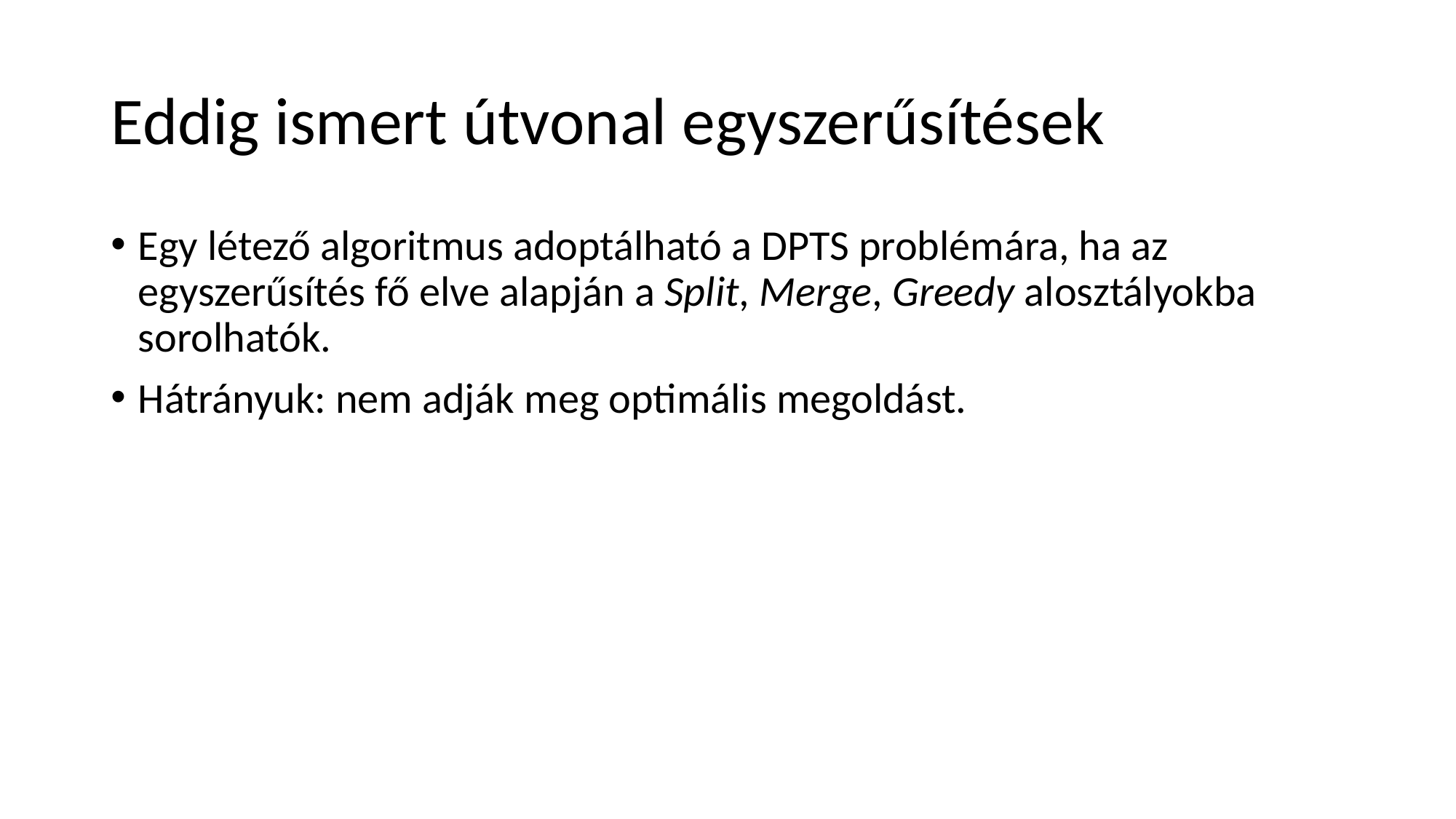

# Eddig ismert útvonal egyszerűsítések
Egy létező algoritmus adoptálható a DPTS problémára, ha az egyszerűsítés fő elve alapján a Split, Merge, Greedy alosztályokba sorolhatók.
Hátrányuk: nem adják meg optimális megoldást.